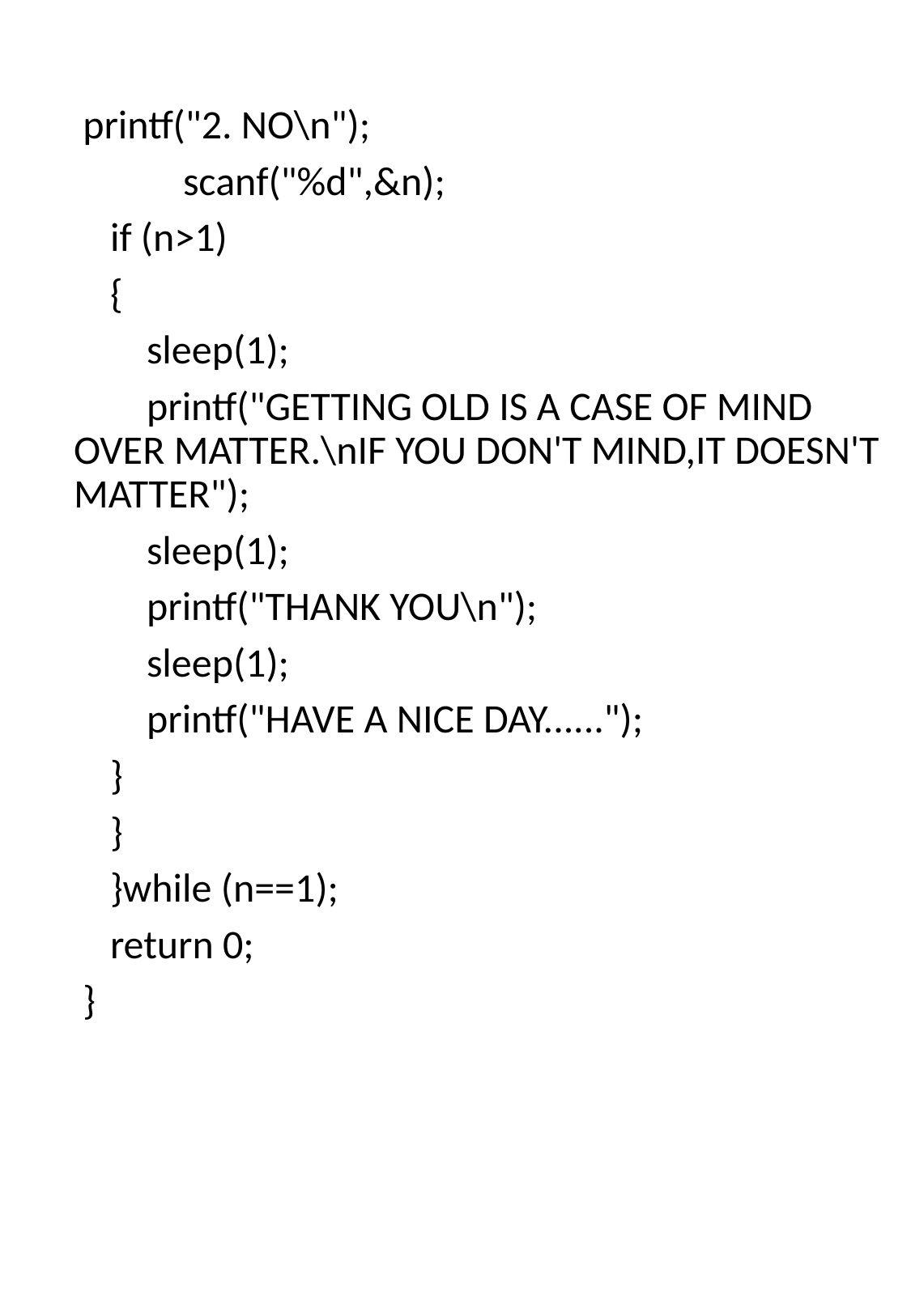

printf("2. NO\n");
            scanf("%d",&n);
    if (n>1)
    {
        sleep(1);
        printf("GETTING OLD IS A CASE OF MIND OVER MATTER.\nIF YOU DON'T MIND,IT DOESN'T MATTER");
        sleep(1);
        printf("THANK YOU\n");
        sleep(1);
        printf("HAVE A NICE DAY......");
    }
    }
    }while (n==1);
    return 0;
 }